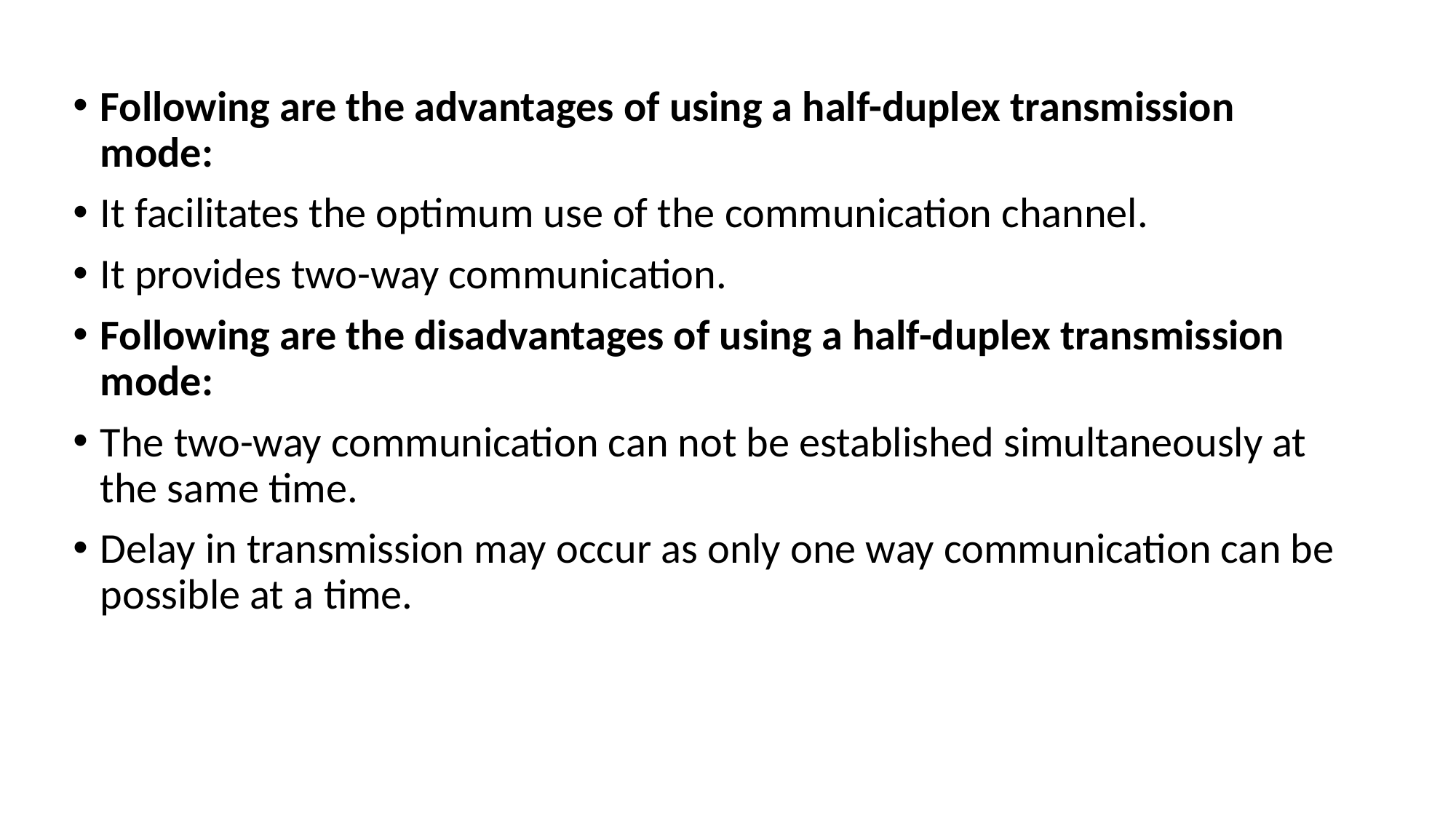

Following are the advantages of using a half-duplex transmission mode:
It facilitates the optimum use of the communication channel.
It provides two-way communication.
Following are the disadvantages of using a half-duplex transmission mode:
The two-way communication can not be established simultaneously at the same time.
Delay in transmission may occur as only one way communication can be possible at a time.